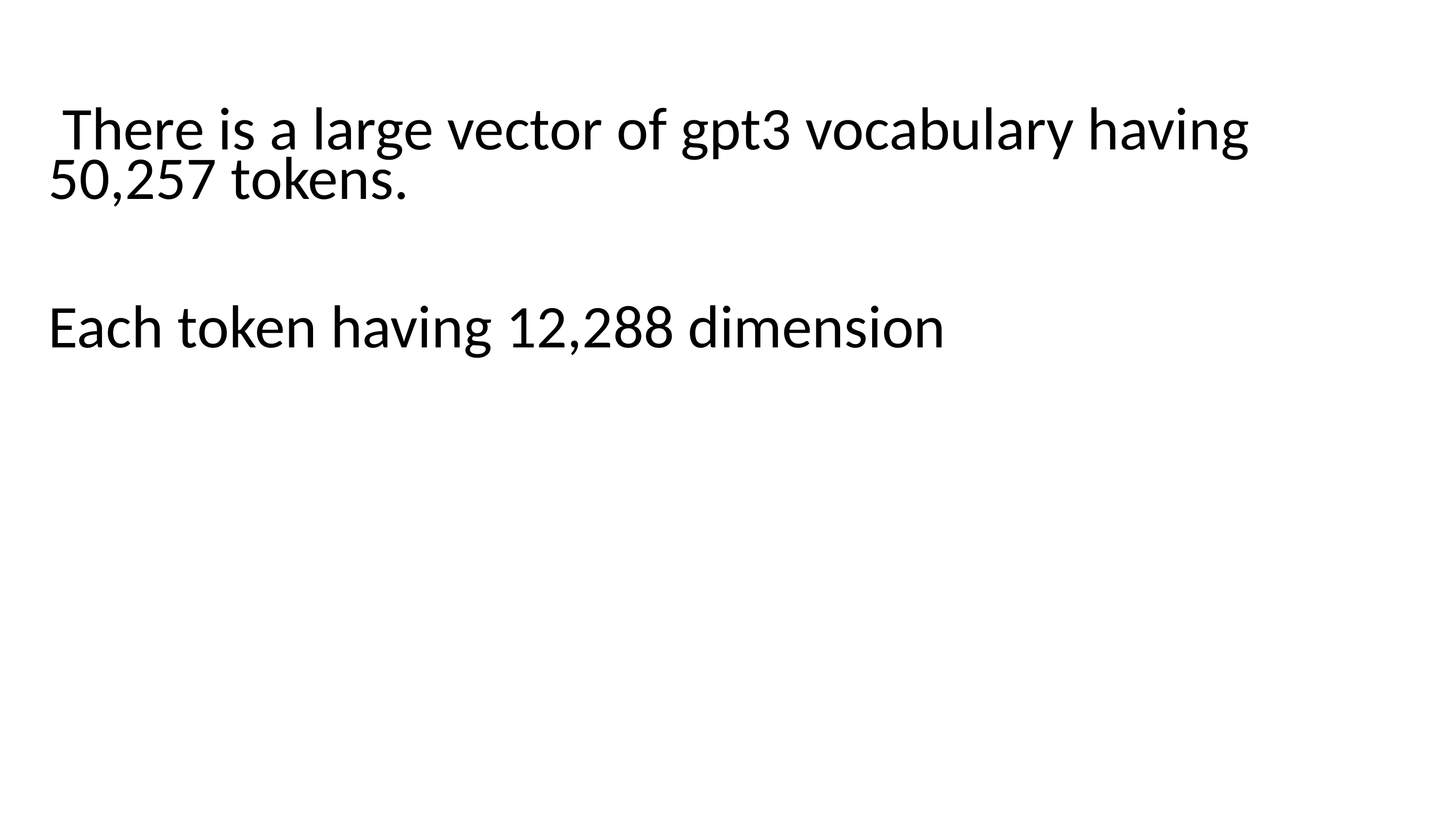

There is a large vector of gpt3 vocabulary having 50,257 tokens.

Each token having 12,288 dimension